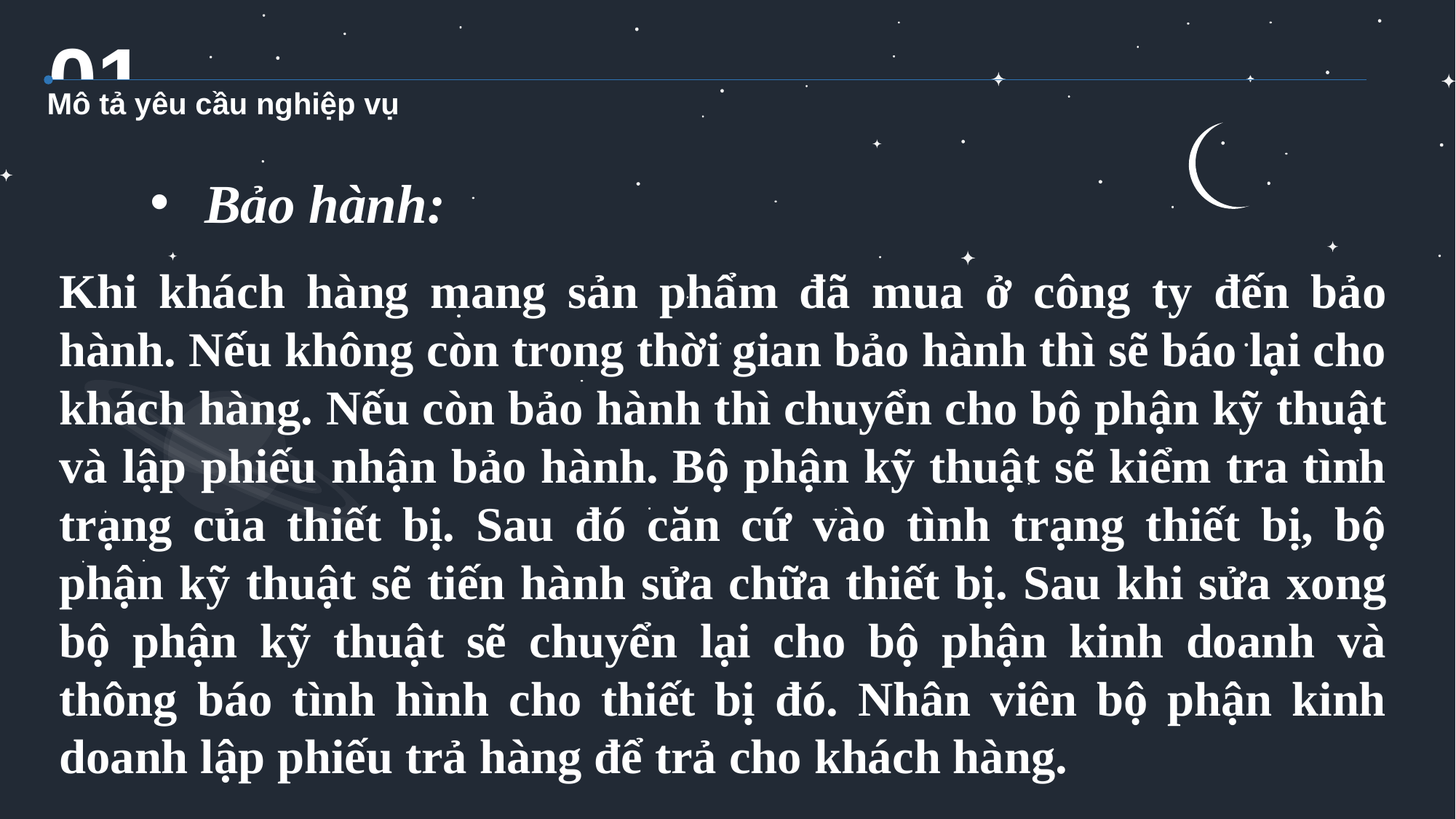

01
Mô tả yêu cầu nghiệp vụ

Bảo hành:
Khi khách hàng mang sản phẩm đã mua ở công ty đến bảo hành. Nếu không còn trong thời gian bảo hành thì sẽ báo lại cho khách hàng. Nếu còn bảo hành thì chuyển cho bộ phận kỹ thuật và lập phiếu nhận bảo hành. Bộ phận kỹ thuật sẽ kiểm tra tình trạng của thiết bị. Sau đó căn cứ vào tình trạng thiết bị, bộ phận kỹ thuật sẽ tiến hành sửa chữa thiết bị. Sau khi sửa xong bộ phận kỹ thuật sẽ chuyển lại cho bộ phận kinh doanh và thông báo tình hình cho thiết bị đó. Nhân viên bộ phận kinh doanh lập phiếu trả hàng để trả cho khách hàng.